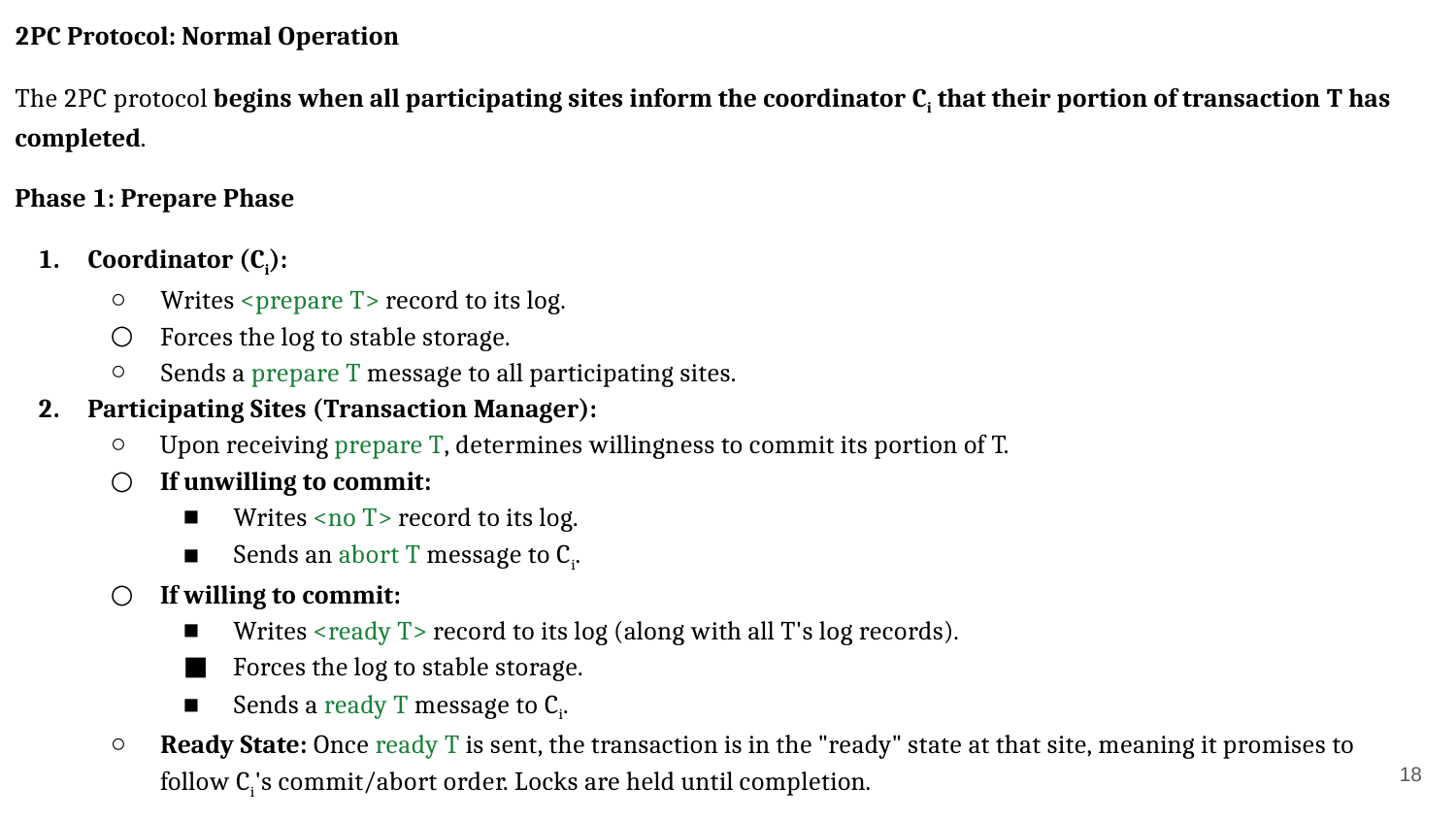

2PC Protocol: Normal Operation
The 2PC protocol begins when all participating sites inform the coordinator Ci that their portion of transaction T has completed.
Phase 1: Prepare Phase
Coordinator (Ci):
Writes <prepare T> record to its log.
Forces the log to stable storage.
Sends a prepare T message to all participating sites.
Participating Sites (Transaction Manager):
Upon receiving prepare T, determines willingness to commit its portion of T.
If unwilling to commit:
Writes <no T> record to its log.
Sends an abort T message to Ci.
If willing to commit:
Writes <ready T> record to its log (along with all T's log records).
Forces the log to stable storage.
Sends a ready T message to Ci.
Ready State: Once ready T is sent, the transaction is in the "ready" state at that site, meaning it promises to follow Ci's commit/abort order. Locks are held until completion.
18